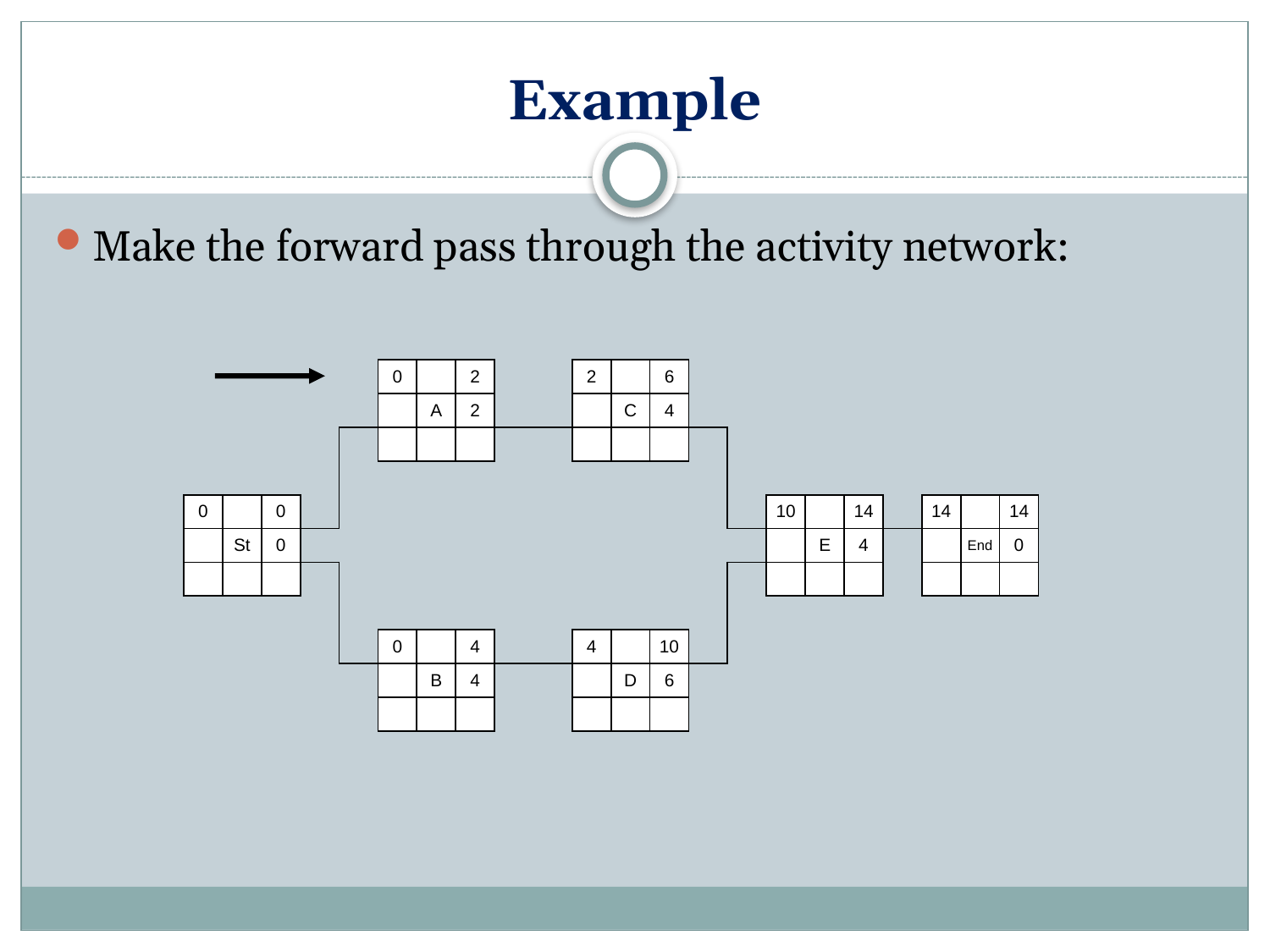

# Example
Make the forward pass through the activity network:

|  |  |  |  |  |  |  |  |  |  |  |  |  |  |  |  |  |  |  |  |  |  |  |  |
| --- | --- | --- | --- | --- | --- | --- | --- | --- | --- | --- | --- | --- | --- | --- | --- | --- | --- | --- | --- | --- | --- | --- | --- |
|  |  |  |  |  |  | 0 |  | 2 |  |  | 2 |  | 6 |  |  |  |  |  |  |  |  |  |  |
|  |  |  |  |  |  |  | A | 2 |  |  |  | C | 4 |  |  |  |  |  |  |  |  |  |  |
|  |  |  |  |  |  |  |  |  |  |  |  |  |  |  |  |  |  |  |  |  |  |  |  |
|  |  |  |  |  |  |  |  |  |  |  |  |  |  |  |  |  |  |  |  |  |  |  |  |
|  | 0 |  | 0 |  |  |  |  |  |  |  |  |  |  |  |  | 10 |  | 14 |  | 14 |  | 14 |  |
|  |  | St | 0 |  |  |  |  |  |  |  |  |  |  |  |  |  | E | 4 |  |  | End | 0 |  |
|  |  |  |  |  |  |  |  |  |  |  |  |  |  |  |  |  |  |  |  |  |  |  |  |
|  |  |  |  |  |  |  |  |  |  |  |  |  |  |  |  |  |  |  |  |  |  |  |  |
|  |  |  |  |  |  | 0 |  | 4 |  |  | 4 |  | 10 |  |  |  |  |  |  |  |  |  |  |
|  |  |  |  |  |  |  | B | 4 |  |  |  | D | 6 |  |  |  |  |  |  |  |  |  |  |
|  |  |  |  |  |  |  |  |  |  |  |  |  |  |  |  |  |  |  |  |  |  |  |  |
|  |  |  |  |  |  |  |  |  |  |  |  |  |  |  |  |  |  |  |  |  |  |  |  |